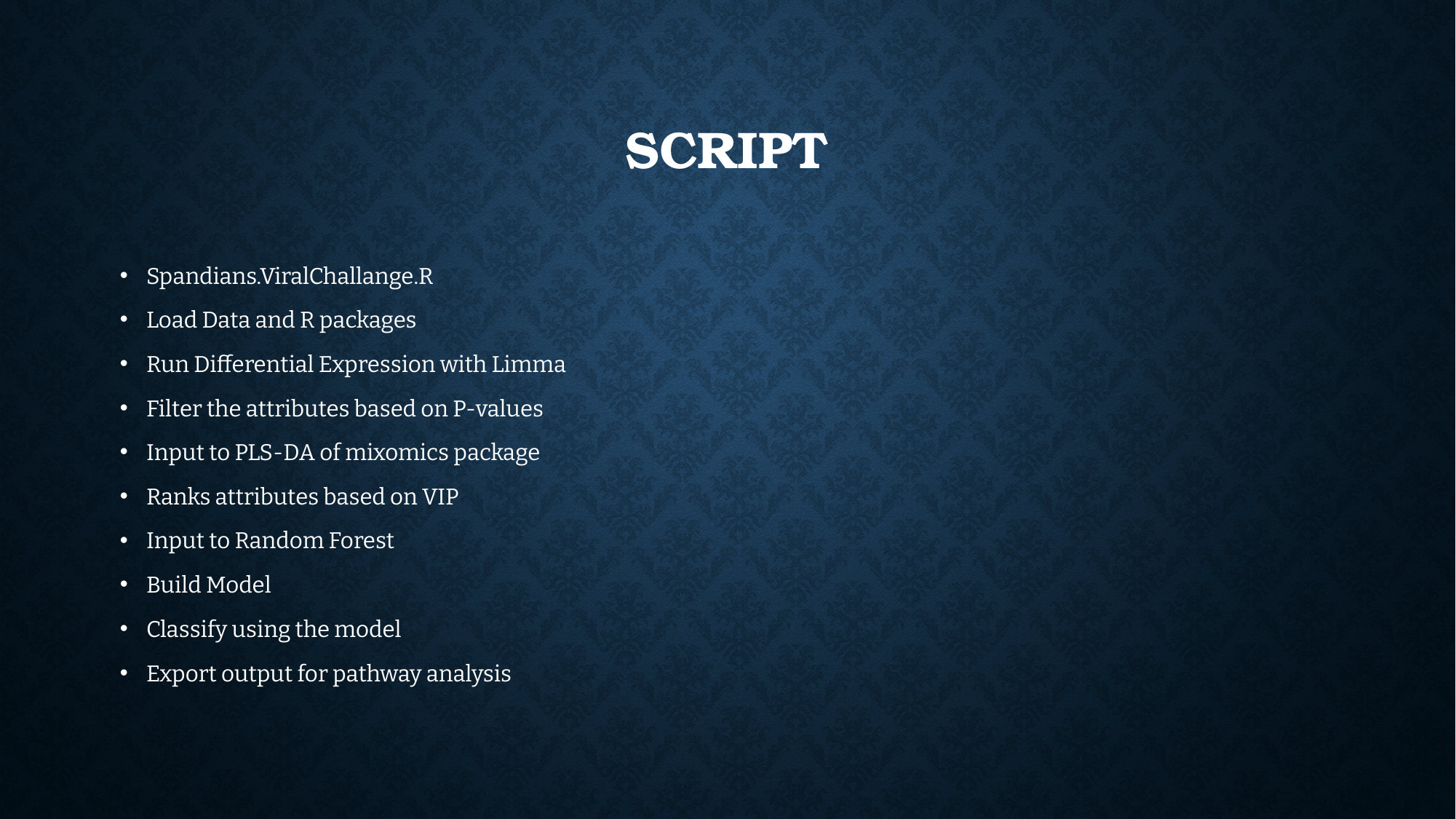

# Script
Spandians.ViralChallange.R
Load Data and R packages
Run Differential Expression with Limma
Filter the attributes based on P-values
Input to PLS-DA of mixomics package
Ranks attributes based on VIP
Input to Random Forest
Build Model
Classify using the model
Export output for pathway analysis